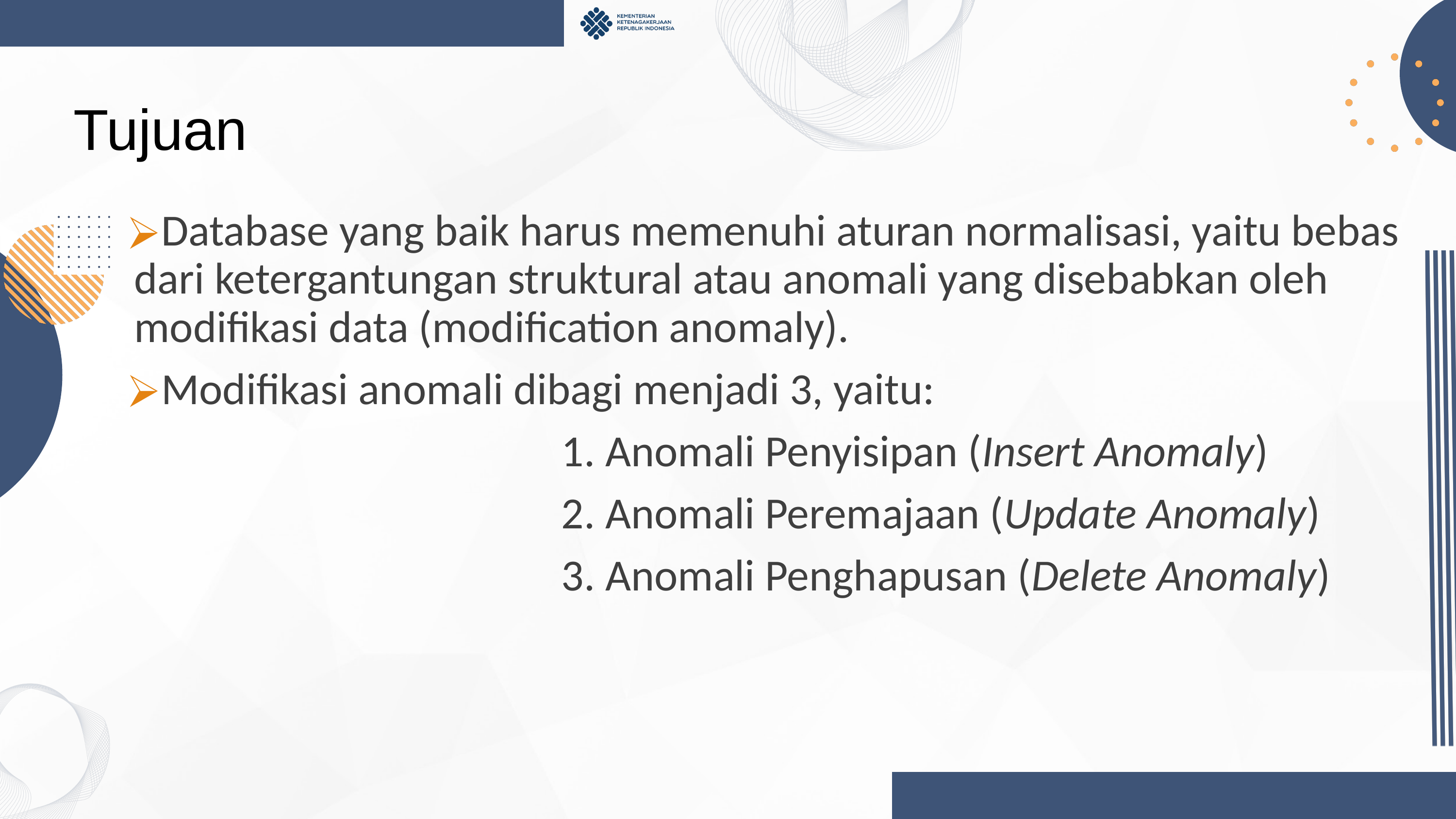

# Tujuan
Database yang baik harus memenuhi aturan normalisasi, yaitu bebas dari ketergantungan struktural atau anomali yang disebabkan oleh modifikasi data (modification anomaly).
Modifikasi anomali dibagi menjadi 3, yaitu:
					       1. Anomali Penyisipan (Insert Anomaly)
					       2. Anomali Peremajaan (Update Anomaly)
					       3. Anomali Penghapusan (Delete Anomaly)